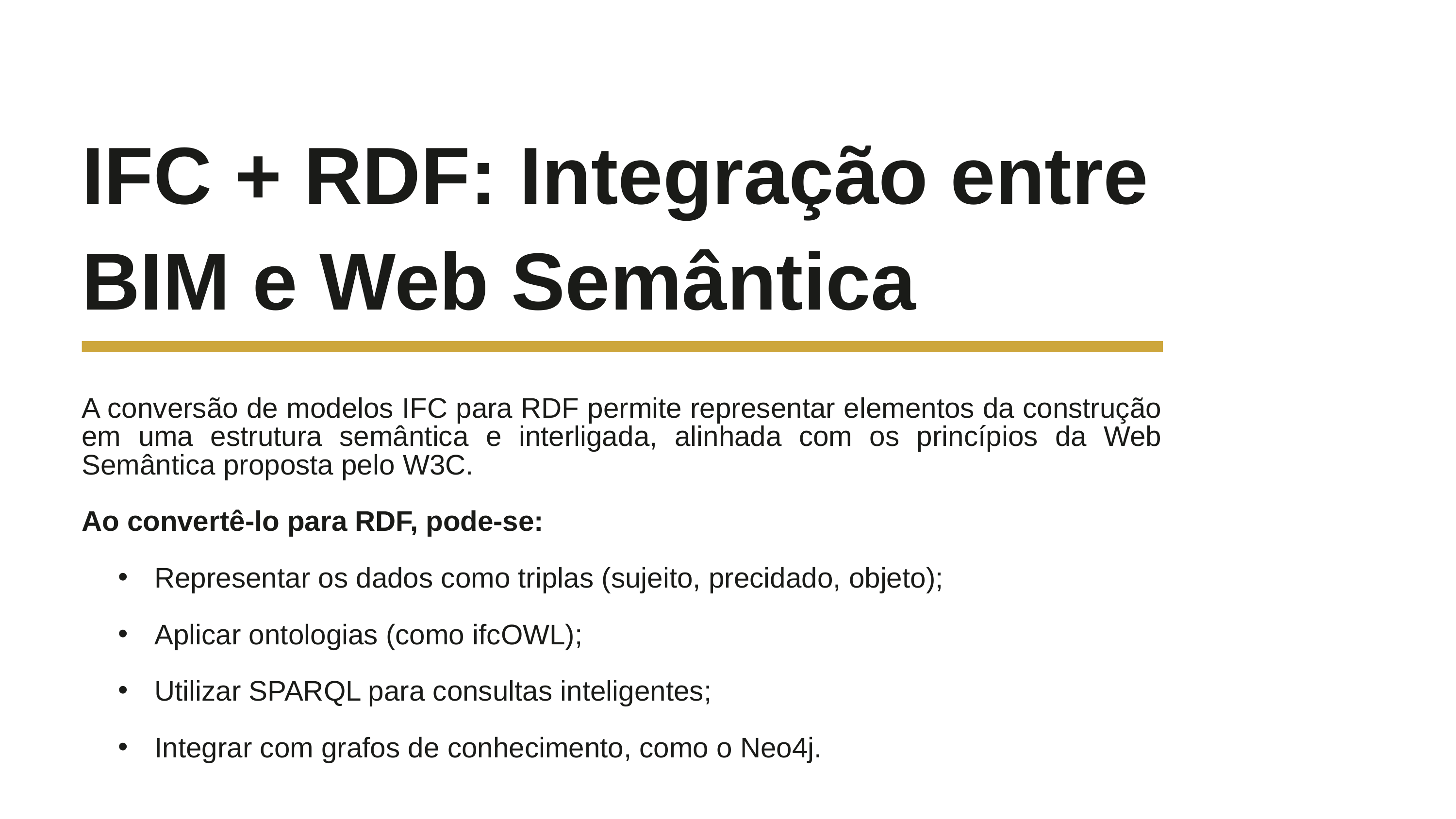

IFC + RDF: Integração entre BIM e Web Semântica

A conversão de modelos IFC para RDF permite representar elementos da construção em uma estrutura semântica e interligada, alinhada com os princípios da Web Semântica proposta pelo W3C.

Ao convertê-lo para RDF, pode-se:

Representar os dados como triplas (sujeito, precidado, objeto);

Aplicar ontologias (como ifcOWL);

Utilizar SPARQL para consultas inteligentes;

Integrar com grafos de conhecimento, como o Neo4j.